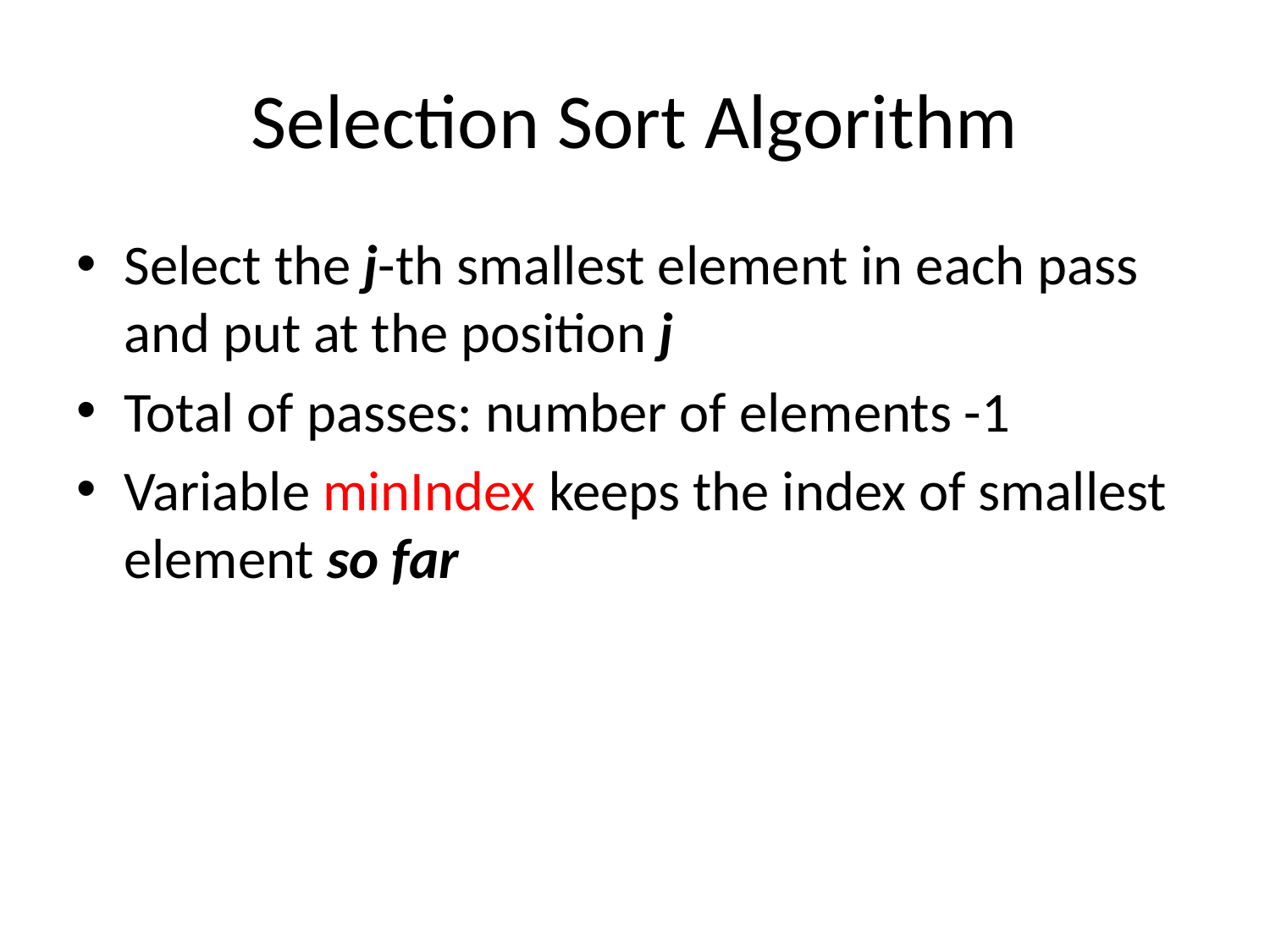

# Selection Sort Algorithm
Select the j-th smallest element in each pass and put at the position j
Total of passes: number of elements -1
Variable minIndex keeps the index of smallest element so far